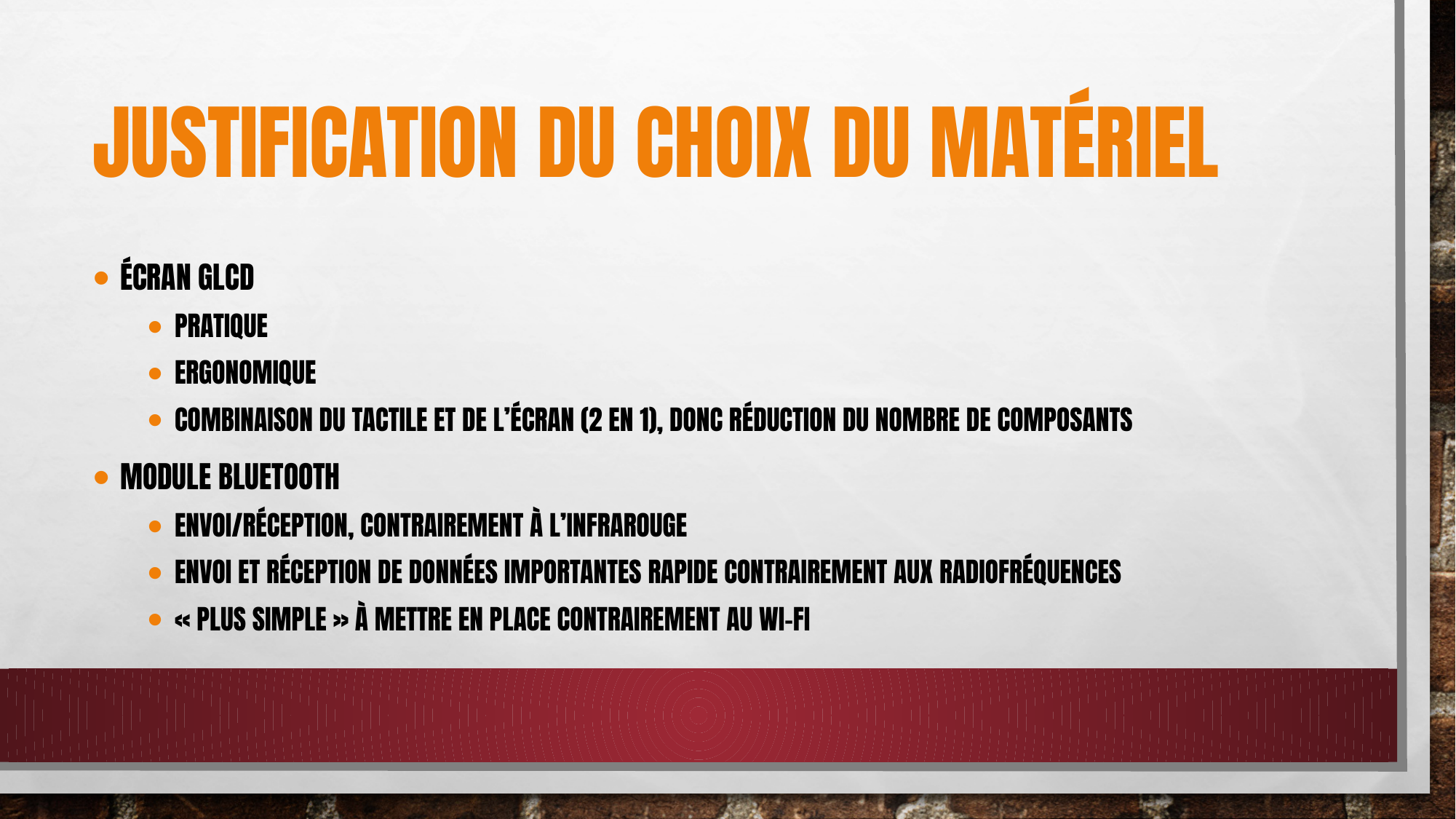

# Justification du choix du matériel
Écran glcd
Pratique
Ergonomique
Combinaison du tactile et de l’écran (2 en 1), donc réduction du nombre de composants
Module Bluetooth
Envoi/réception, contrairement à l’infrarouge
Envoi et réception de données importantes rapide contrairement aux radiofréquences
« plus simple » à mettre en place contrairement au Wi-Fi